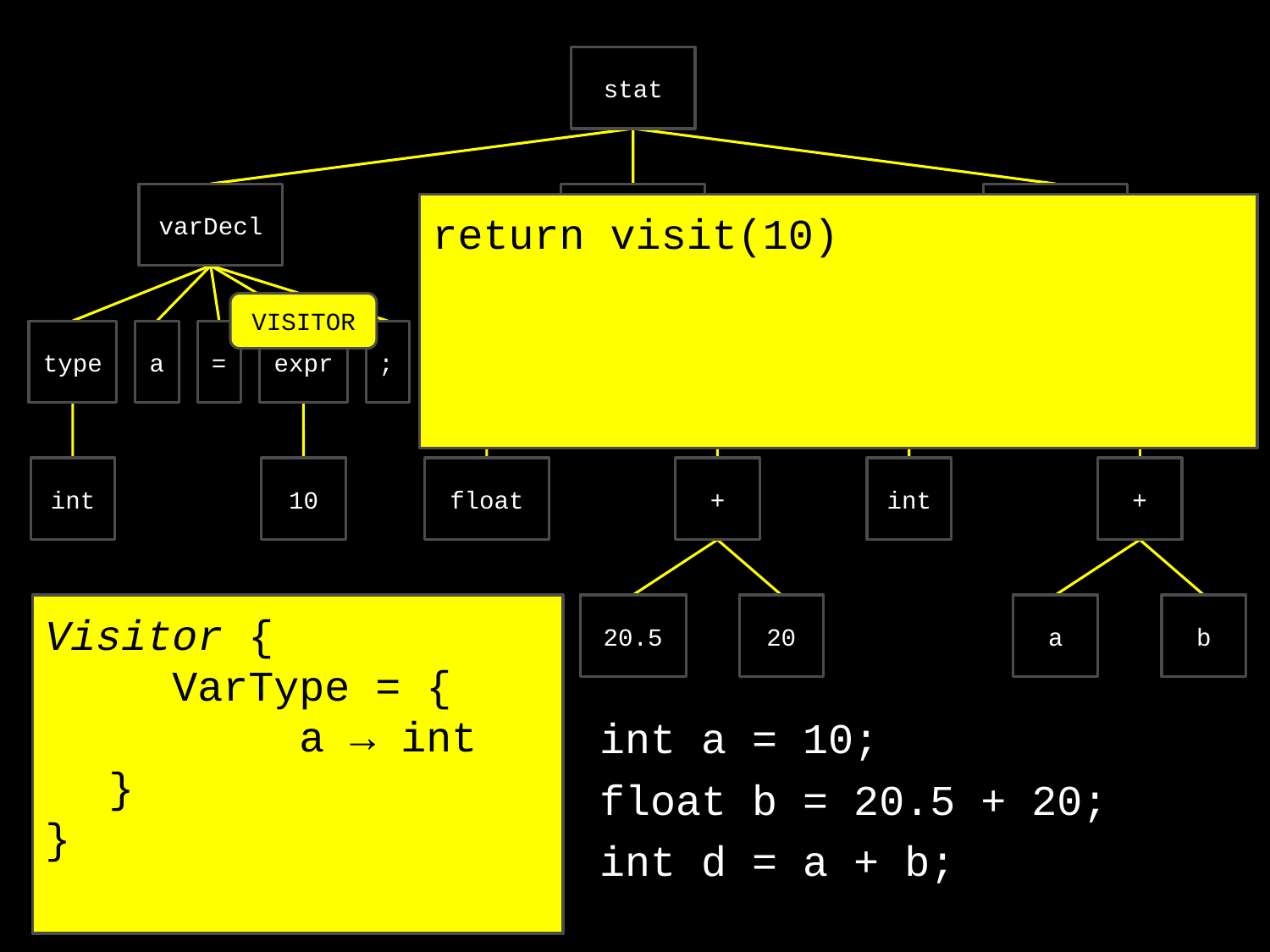

stat
varDecl
varDecl
varDecl
return visit(10)
VISITOR
;
;
;
type
a
=
expr
type
b
=
expr
type
d
=
expr
+
int
10
float
int
+
Visitor {
	VarType = {
		a → int
}
}

20.5
20
a
b
int a = 10;
float b = 20.5 + 20;
int d = a + b;